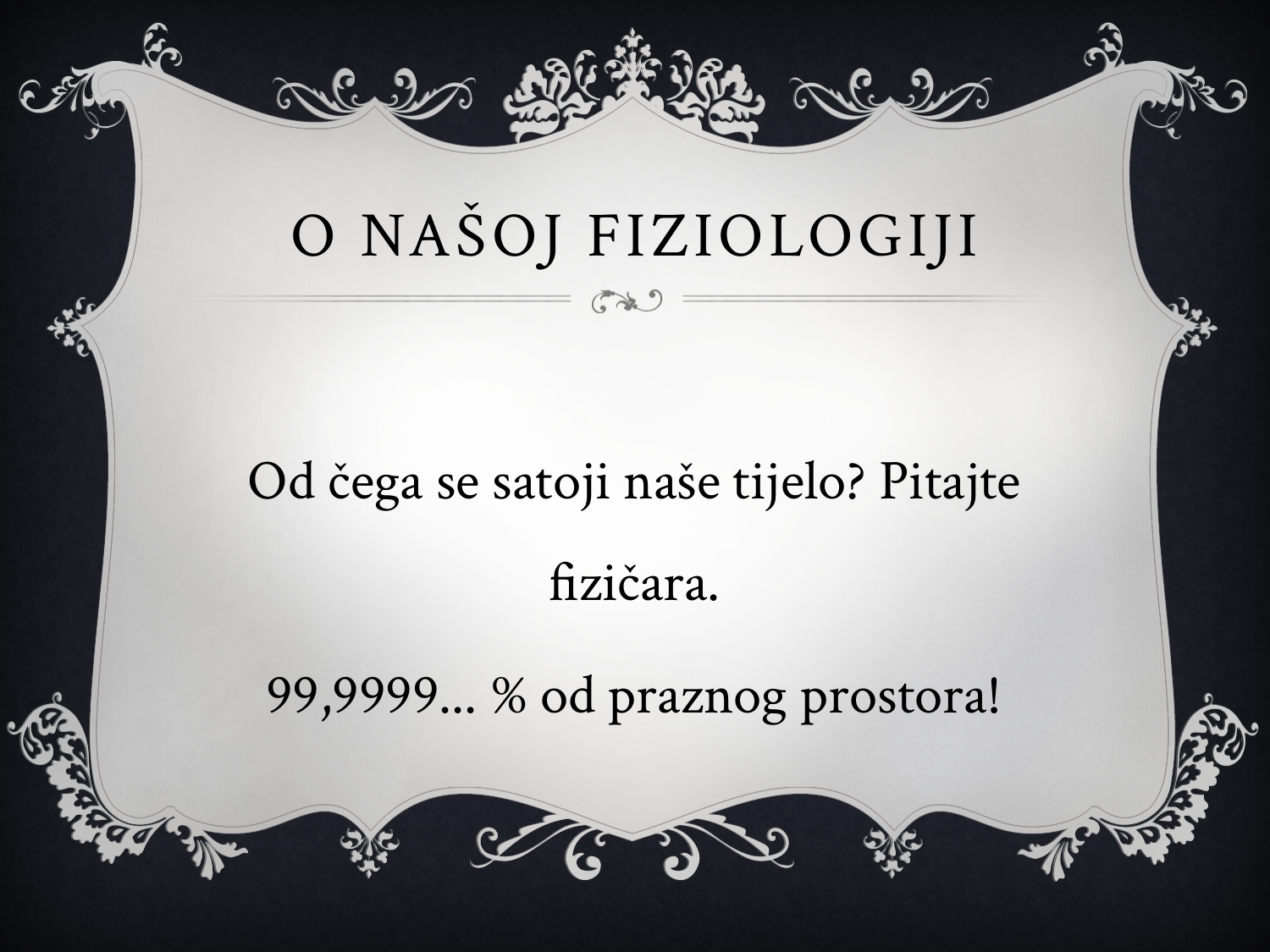

# O našoj FIZIOLOGIJI
Od čega se satoji naše tijelo? Pitajte fizičara.
99,9999... % od praznog prostora!